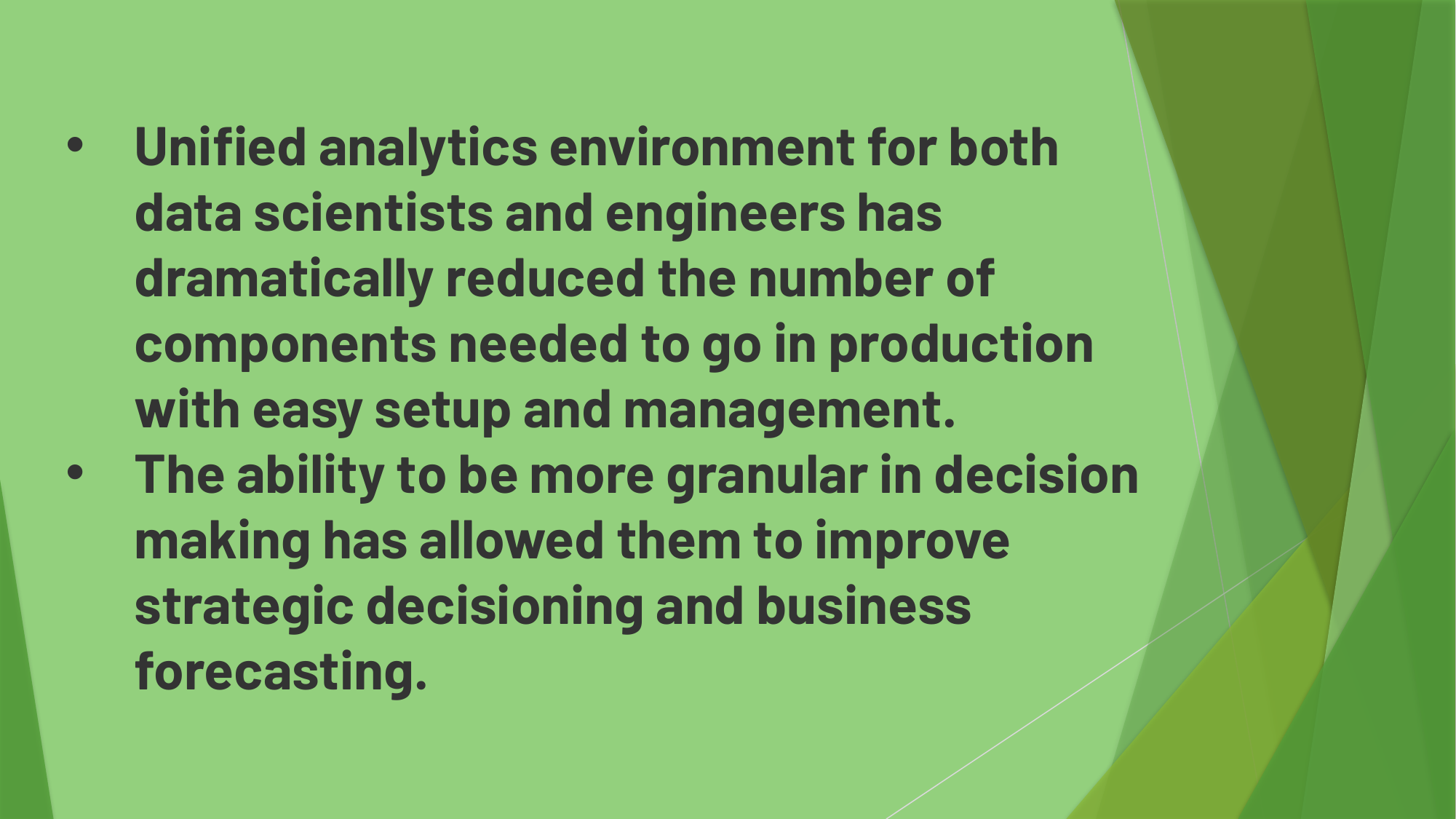

Unified analytics environment for both data scientists and engineers has dramatically reduced the number of components needed to go in production with easy setup and management.
The ability to be more granular in decision making has allowed them to improve strategic decisioning and business forecasting.